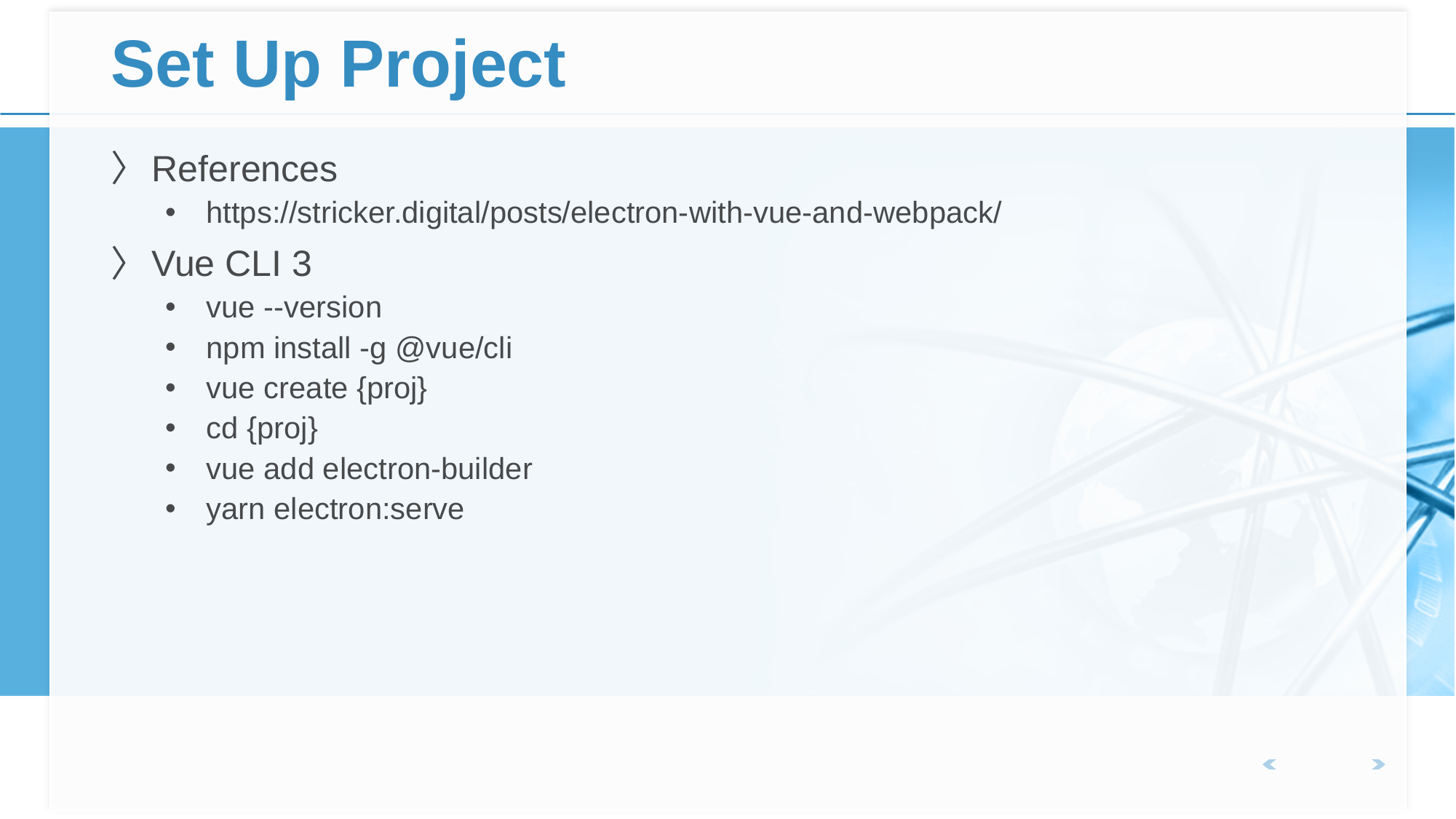

# Set Up Project
References
https://stricker.digital/posts/electron-with-vue-and-webpack/
Vue CLI 3
vue --version
npm install -g @vue/cli
vue create {proj}
cd {proj}
vue add electron-builder
yarn electron:serve